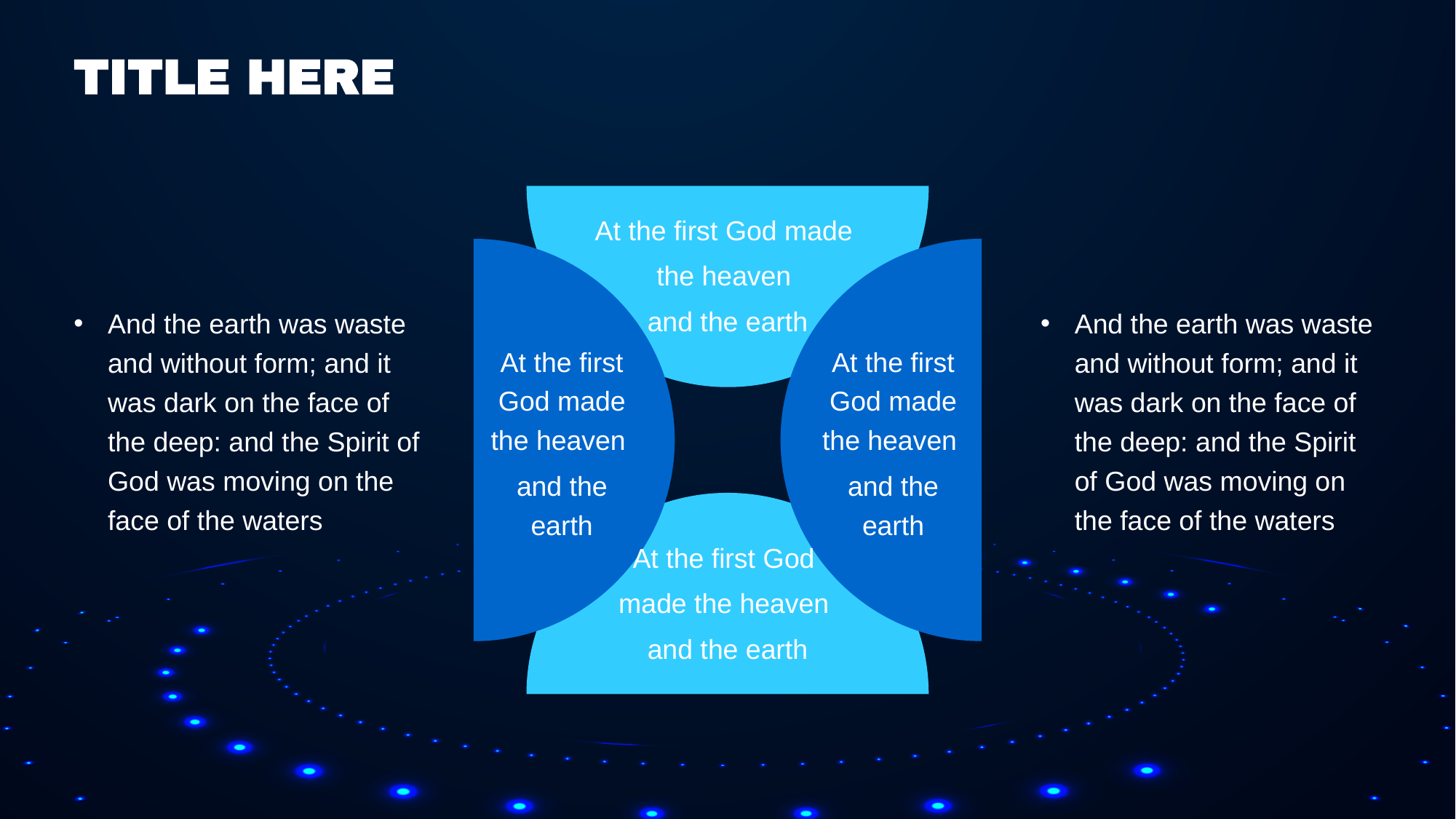

# TITLE HERE

At the first God made
the heaven
and the earth
And the earth was waste and without form; and it was dark on the face of the deep: and the Spirit of God was moving on the face of the waters
And the earth was waste and without form; and it was dark on the face of the deep: and the Spirit of God was moving on the face of the waters
At the first God made the heaven
and the earth
At the first God made the heaven
and the earth

At the first God
made the heaven
and the earth